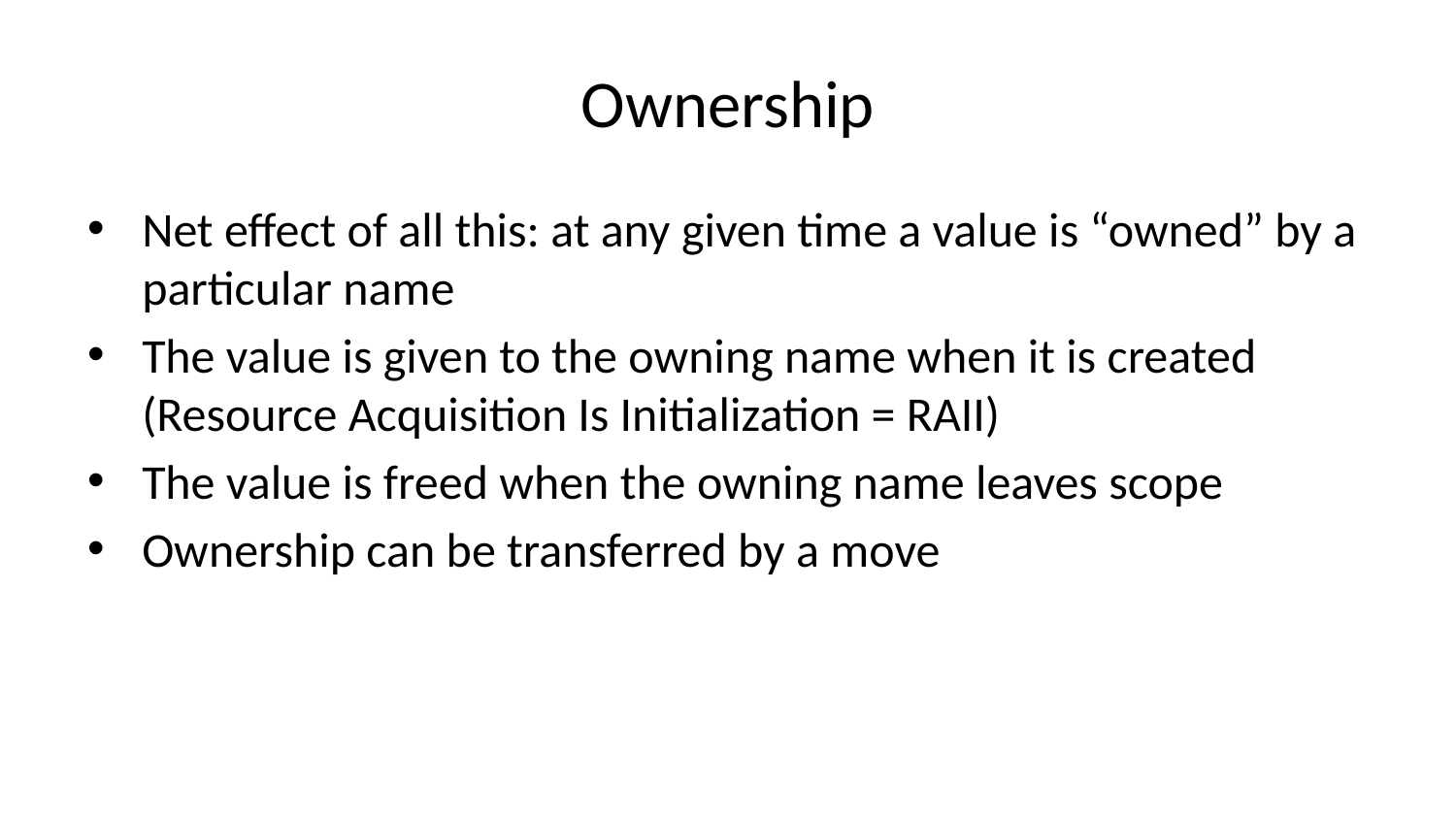

# Ownership
Net effect of all this: at any given time a value is “owned” by a particular name
The value is given to the owning name when it is created (Resource Acquisition Is Initialization = RAII)
The value is freed when the owning name leaves scope
Ownership can be transferred by a move